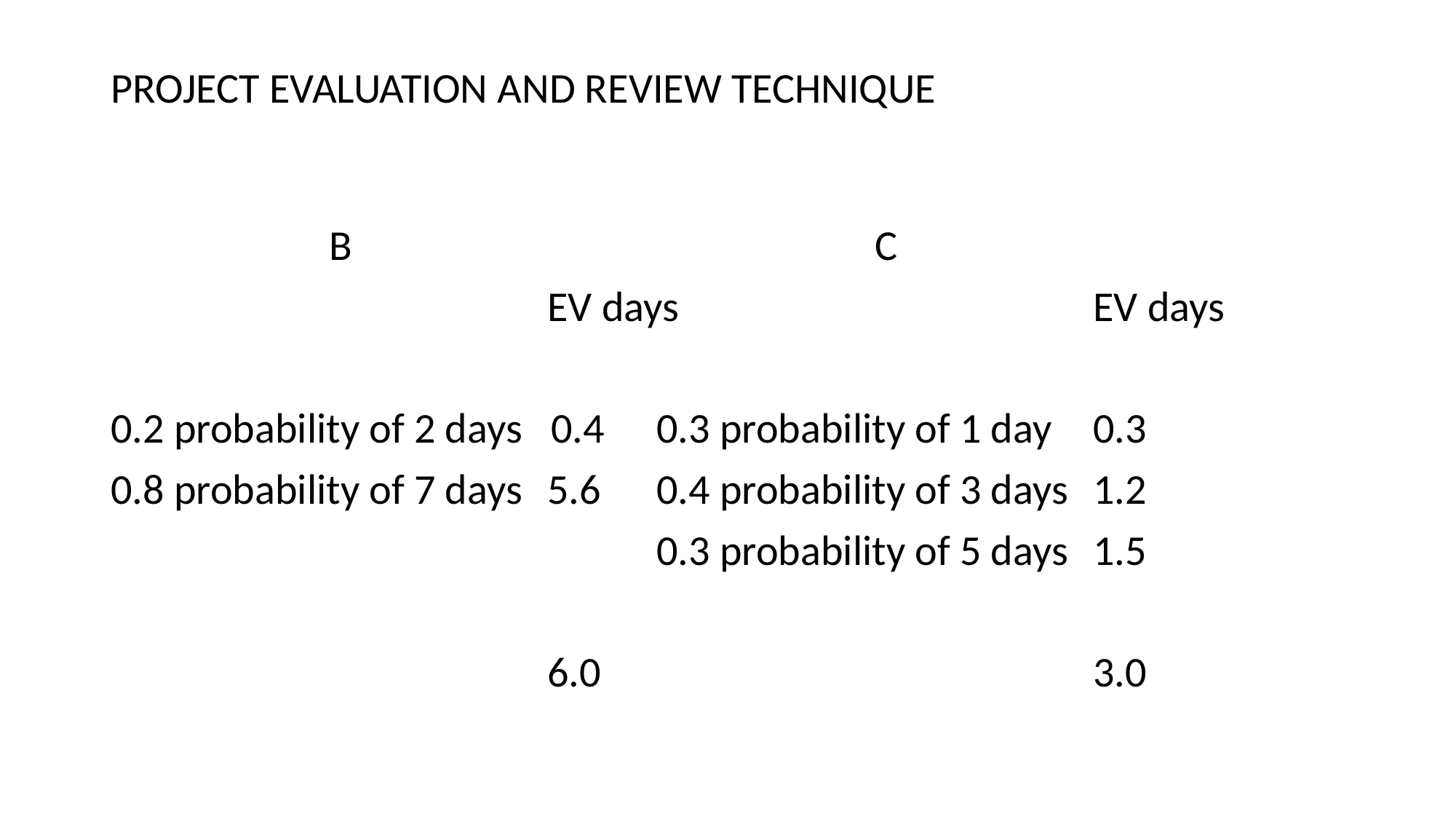

# PROJECT EVALUATION AND REVIEW TECHNIQUE
		B					C
				EV days				EV days

0.2 probability of 2 days   0.4	0.3 probability of 1 day  	0.3
0.8 probability of 7 days	5.6	0.4 probability of 3 days	1.2
					0.3 probability of 5 days	1.5

				6.0					3.0